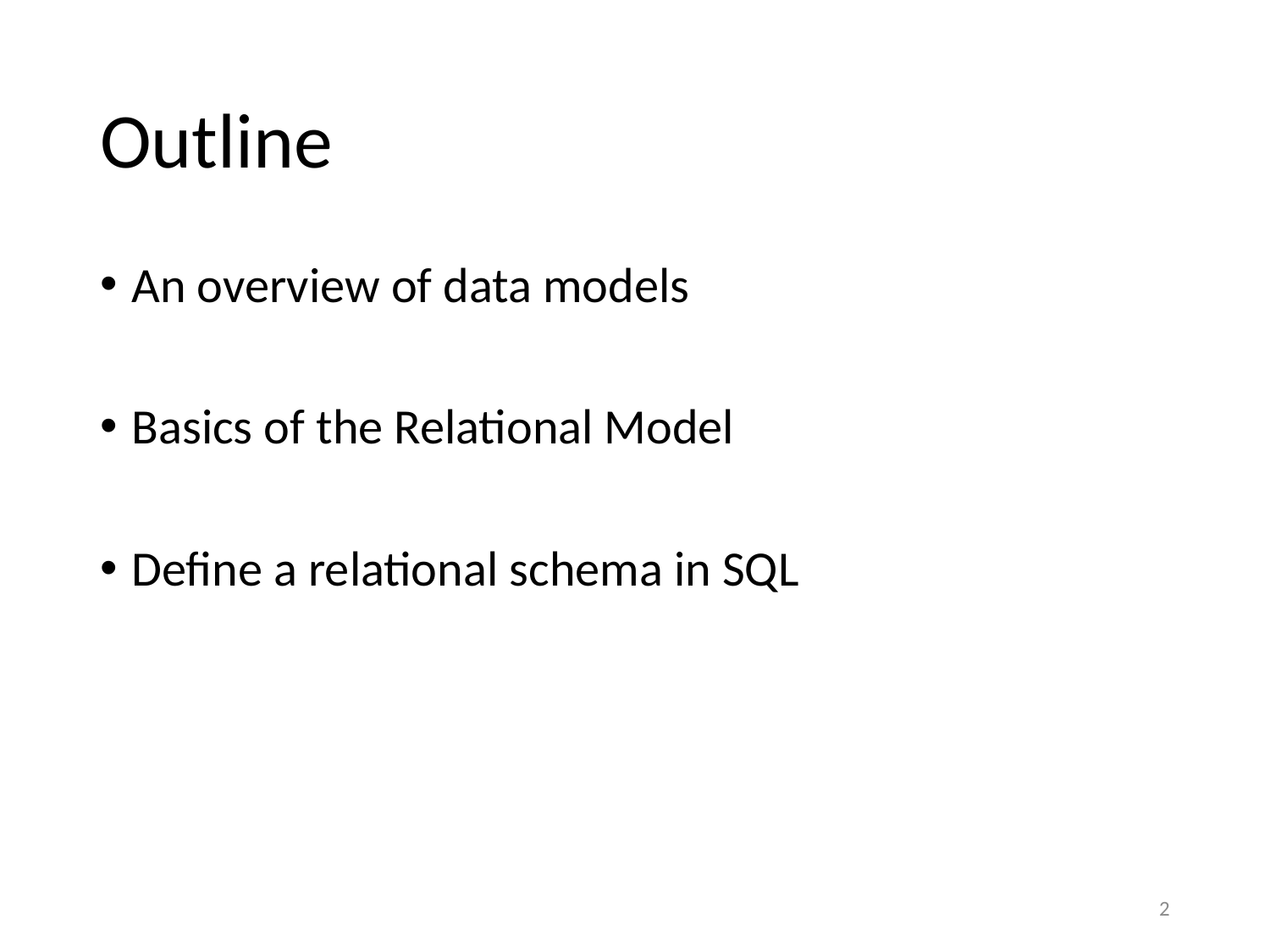

# Outline
An overview of data models

Basics of the Relational Model

Define a relational schema in SQL
2